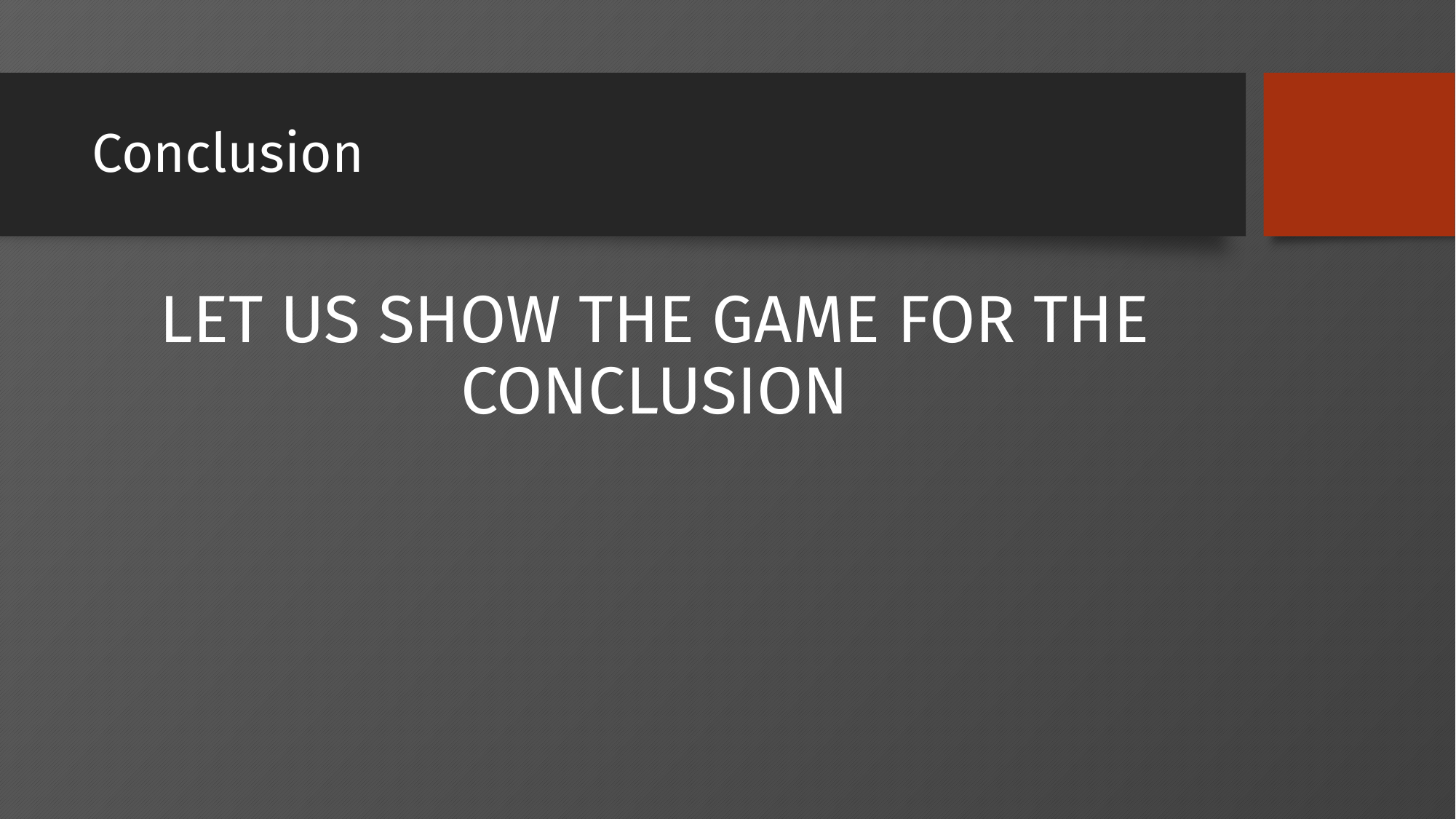

# Conclusion
LET US SHOW THE GAME FOR THE CONCLUSION